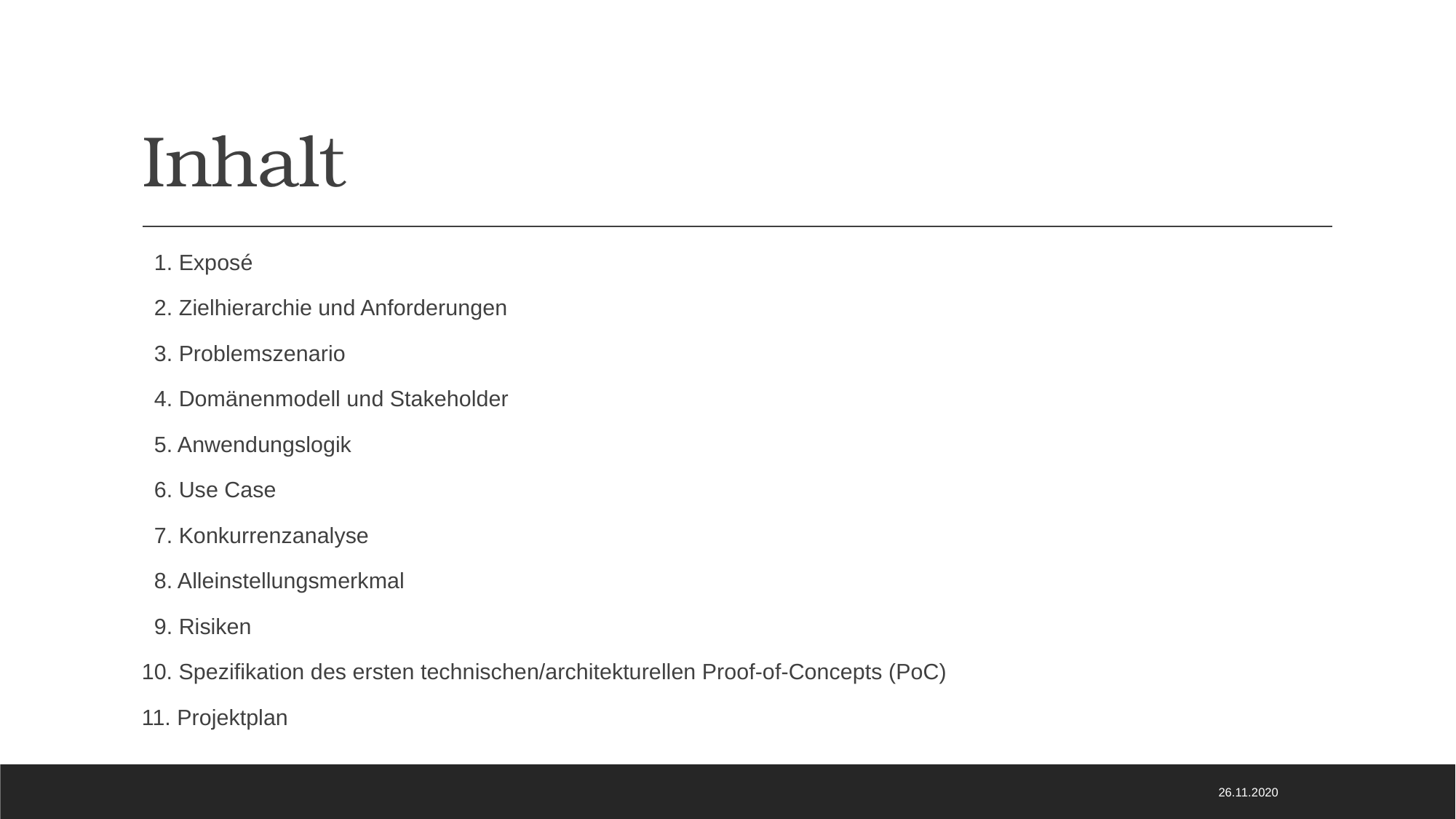

# Inhalt
  1. Exposé
  2. Zielhierarchie und Anforderungen
  3. Problemszenario
  4. Domänenmodell und Stakeholder
  5. Anwendungslogik
  6. Use Case
  7. Konkurrenzanalyse
  8. Alleinstellungsmerkmal
  9. Risiken
10. Spezifikation des ersten technischen/architekturellen Proof-of-Concepts (PoC)
11. Projektplan
26.11.2020